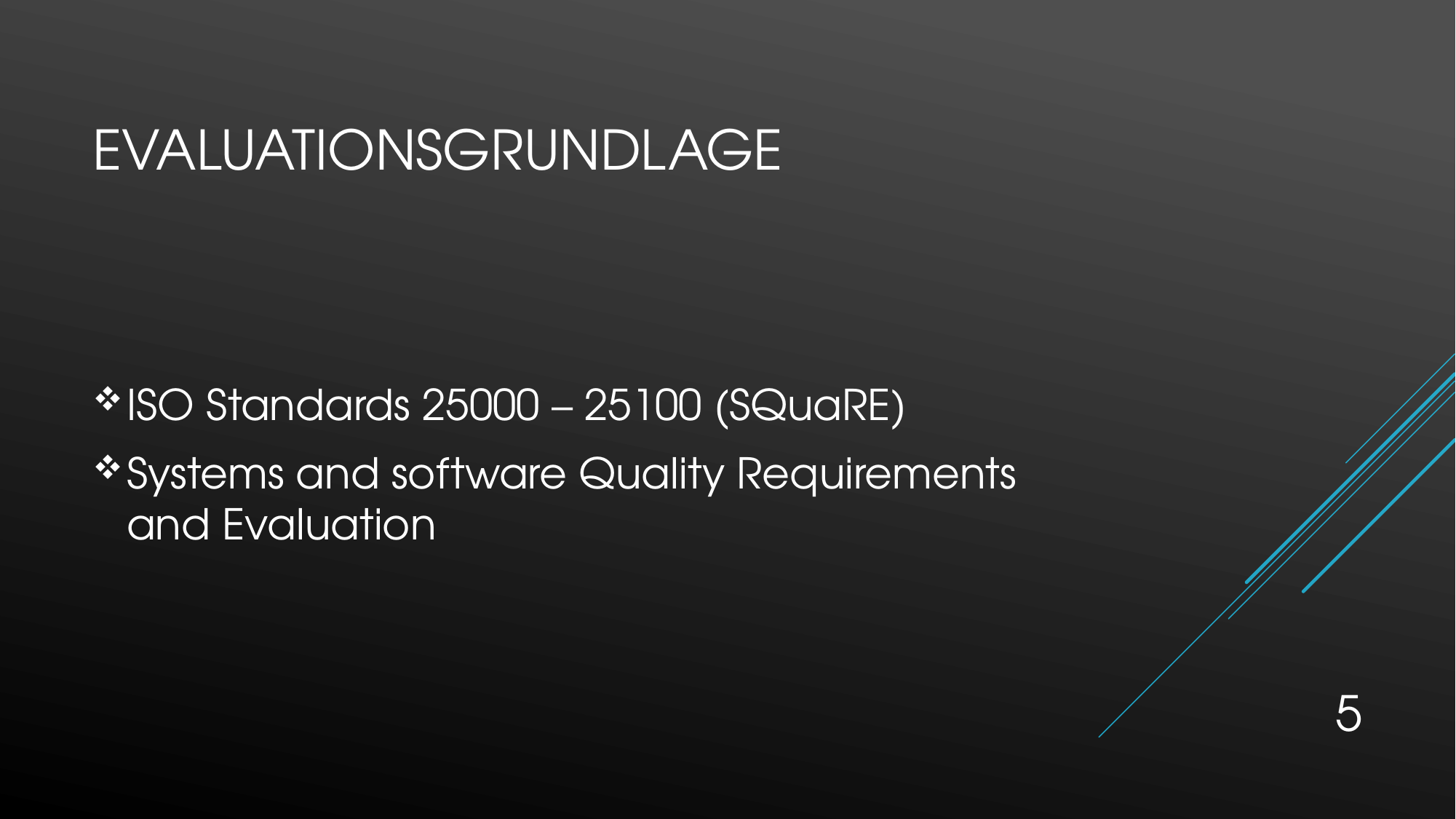

# Evaluationsgrundlage
ISO Standards 25000 – 25100 (SQuaRE)
Systems and software Quality Requirements and Evaluation
5